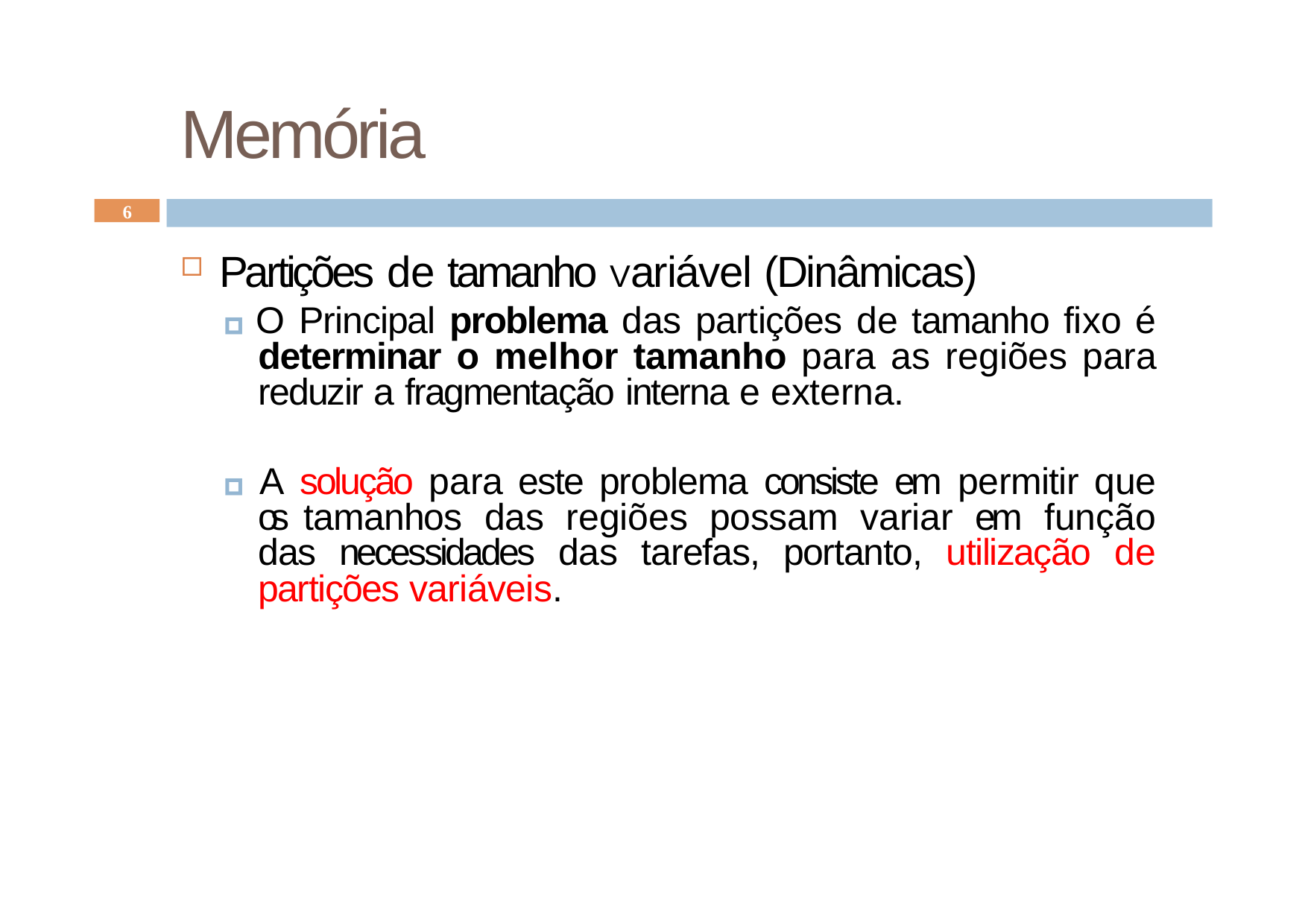

# Memória
6
Partições de tamanho Variável (Dinâmicas)
🞑 O Principal problema das partições de tamanho fixo é determinar o melhor tamanho para as regiões para reduzir a fragmentação interna e externa.

🞑 A solução para este problema consiste em permitir que os tamanhos das regiões possam variar em função das necessidades das tarefas, portanto, utilização de partições variáveis.